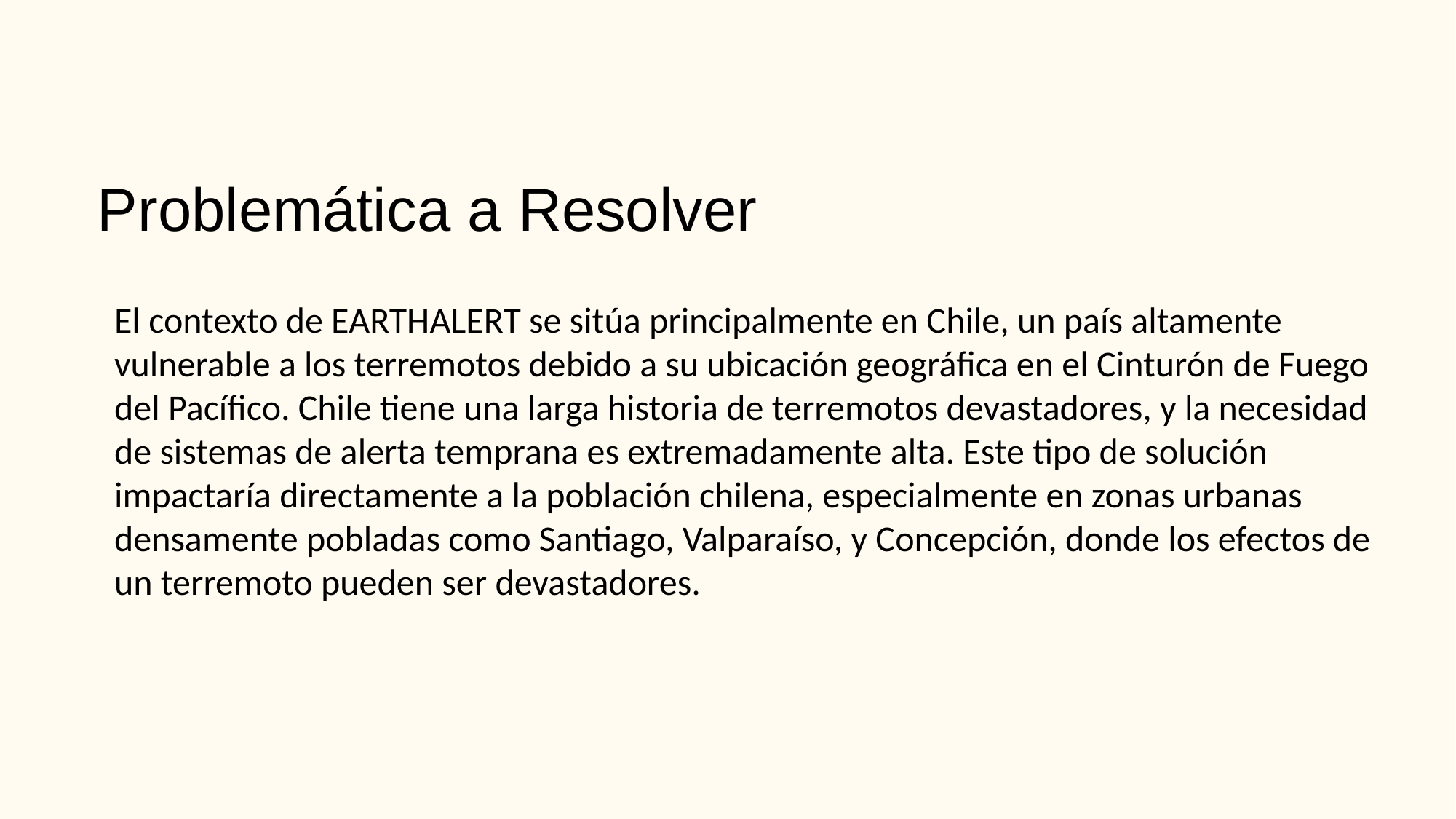

# Problemática a Resolver
El contexto de EARTHALERT se sitúa principalmente en Chile, un país altamente vulnerable a los terremotos debido a su ubicación geográfica en el Cinturón de Fuego del Pacífico. Chile tiene una larga historia de terremotos devastadores, y la necesidad de sistemas de alerta temprana es extremadamente alta. Este tipo de solución impactaría directamente a la población chilena, especialmente en zonas urbanas densamente pobladas como Santiago, Valparaíso, y Concepción, donde los efectos de un terremoto pueden ser devastadores.